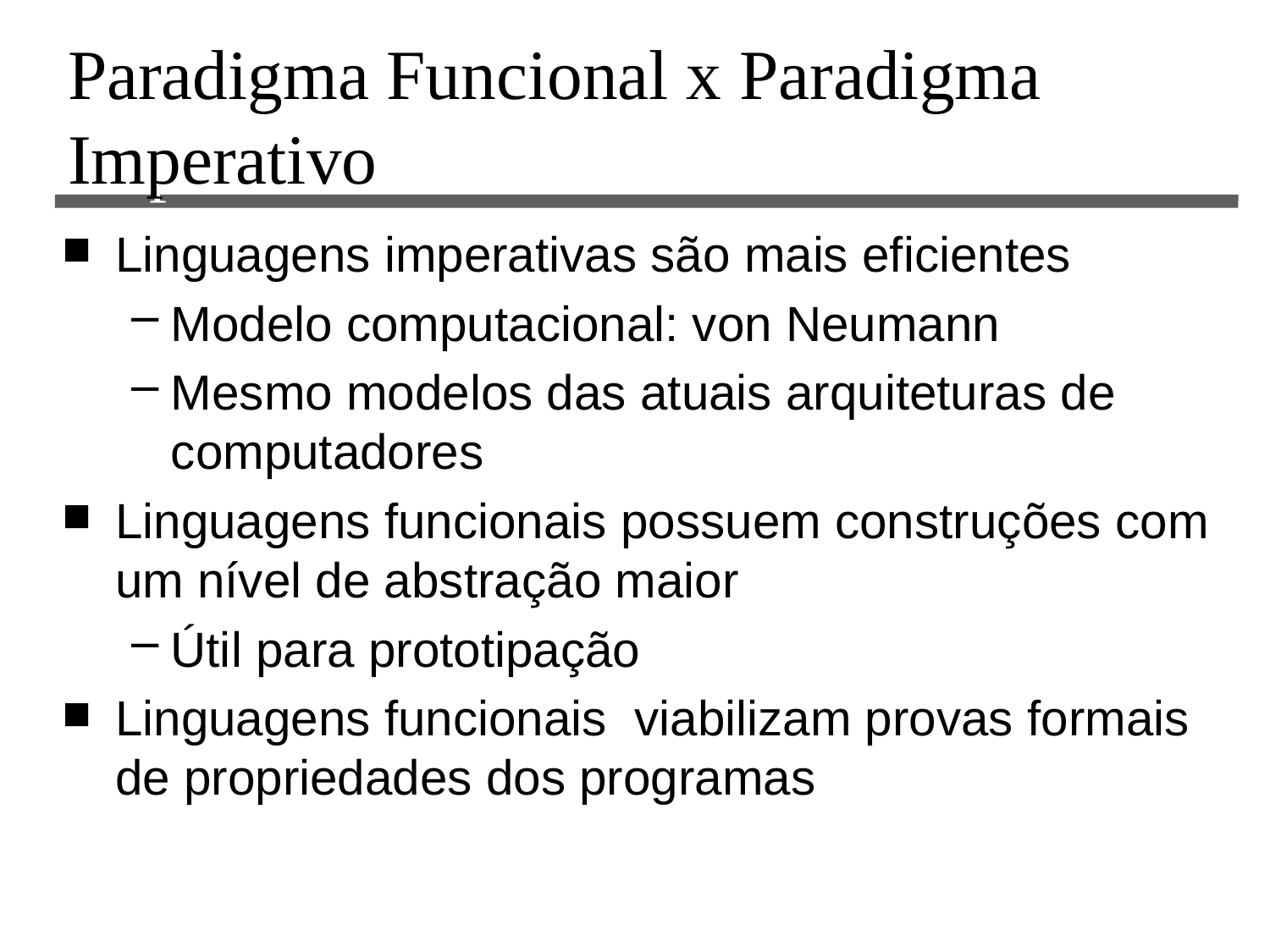

# Paradigma Funcional x Paradigma Imperativo
Linguagens imperativas são mais eficientes
Modelo computacional: von Neumann
Mesmo modelos das atuais arquiteturas de computadores
Linguagens funcionais possuem construções com um nível de abstração maior
Útil para prototipação
Linguagens funcionais  viabilizam provas formais de propriedades dos programas